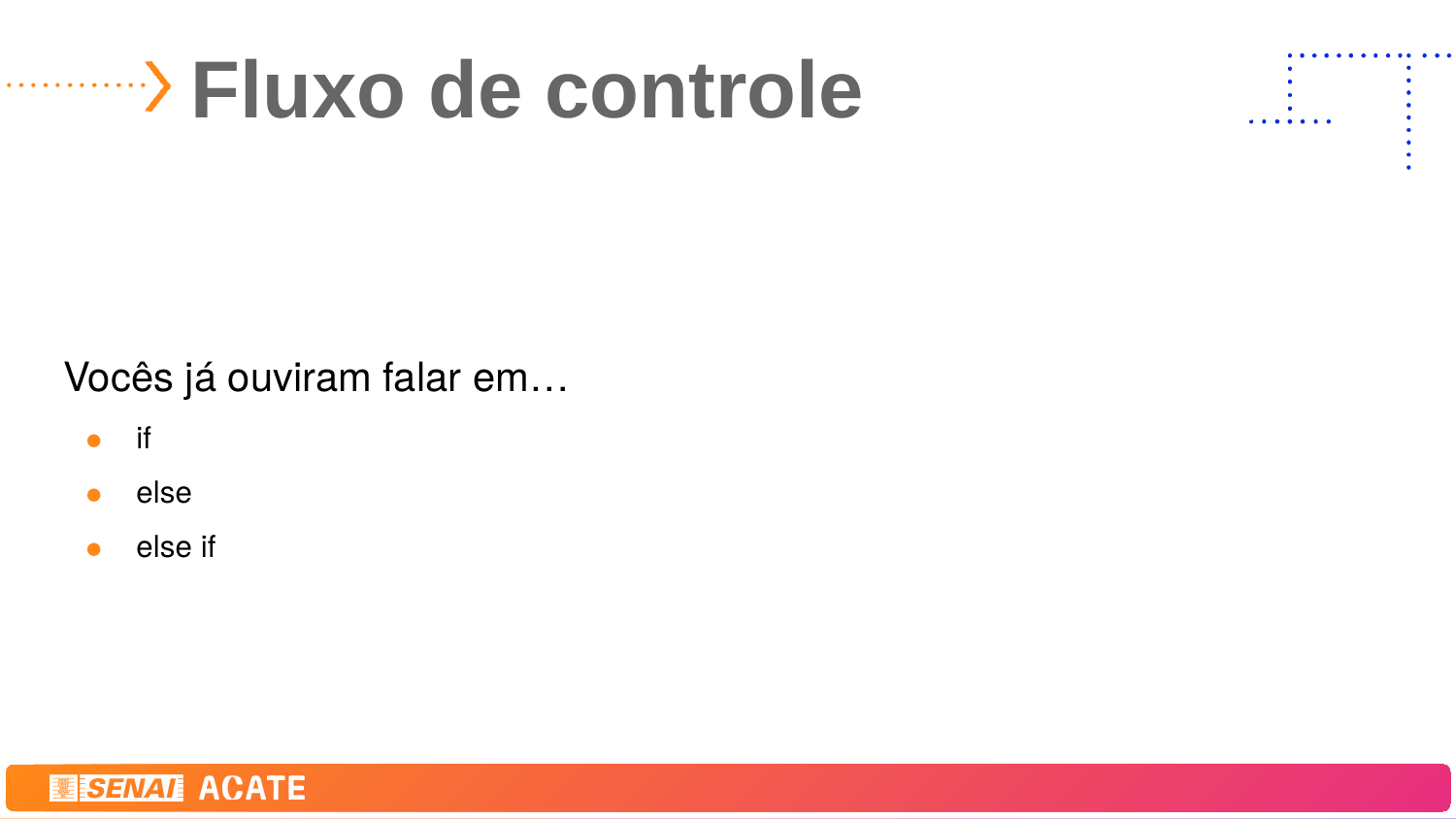

# Fluxo de controle
Vocês já ouviram falar em…
if
else
else if